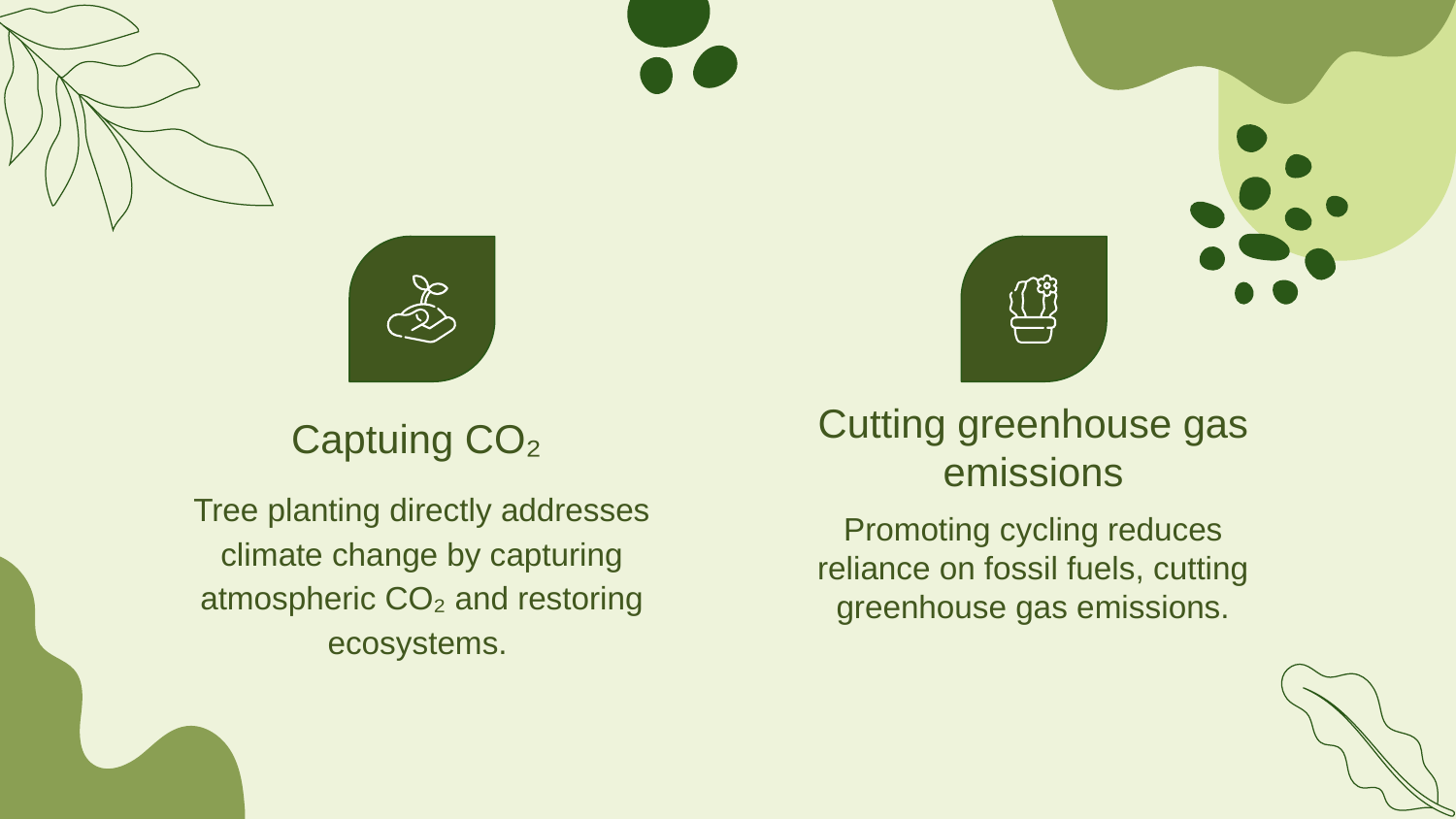

# Captuing CO₂
Cutting greenhouse gas emissions
Tree planting directly addresses climate change by capturing atmospheric CO₂ and restoring ecosystems.
Promoting cycling reduces reliance on fossil fuels, cutting greenhouse gas emissions.